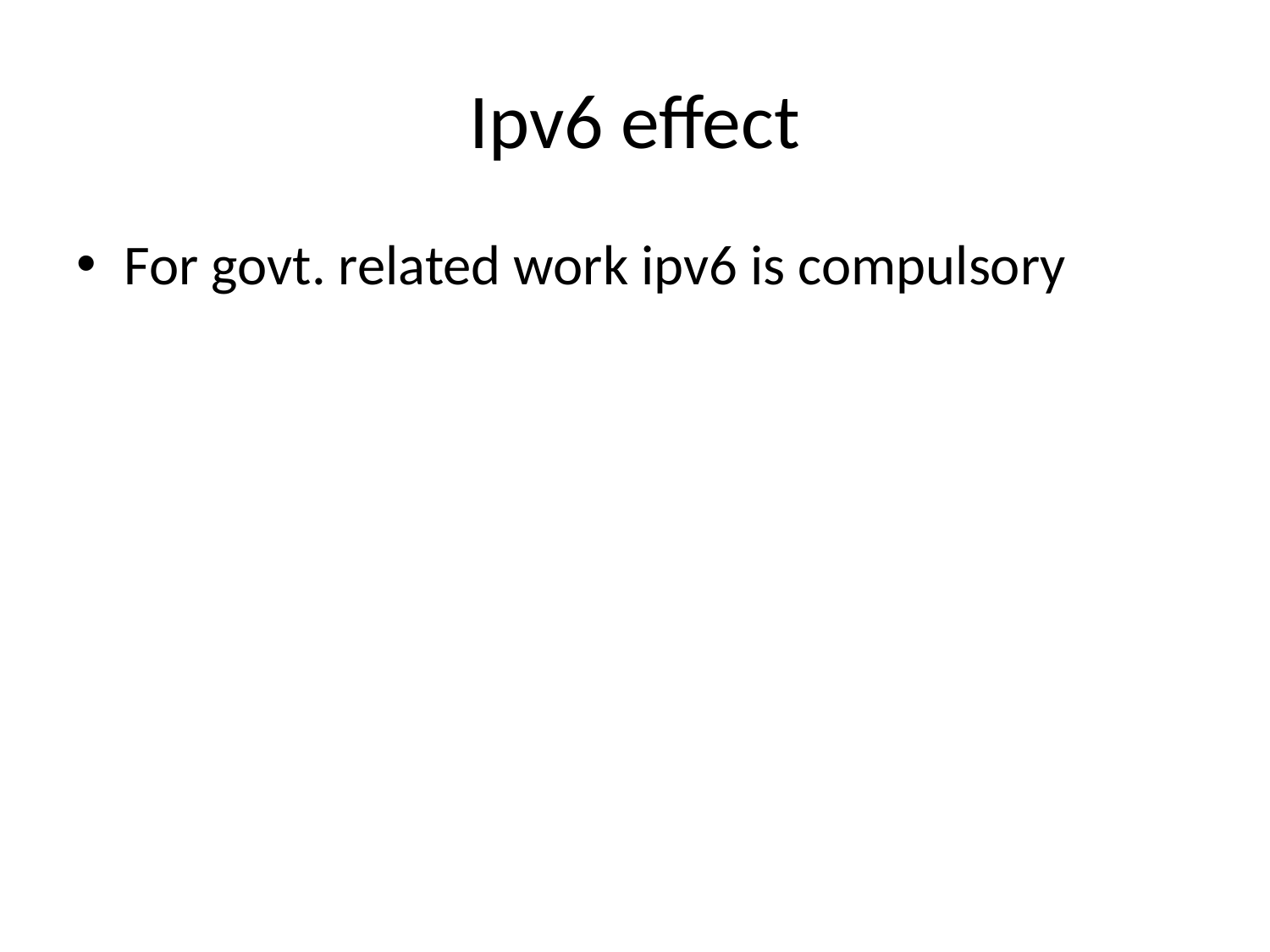

# Ipv6 effect
For govt. related work ipv6 is compulsory